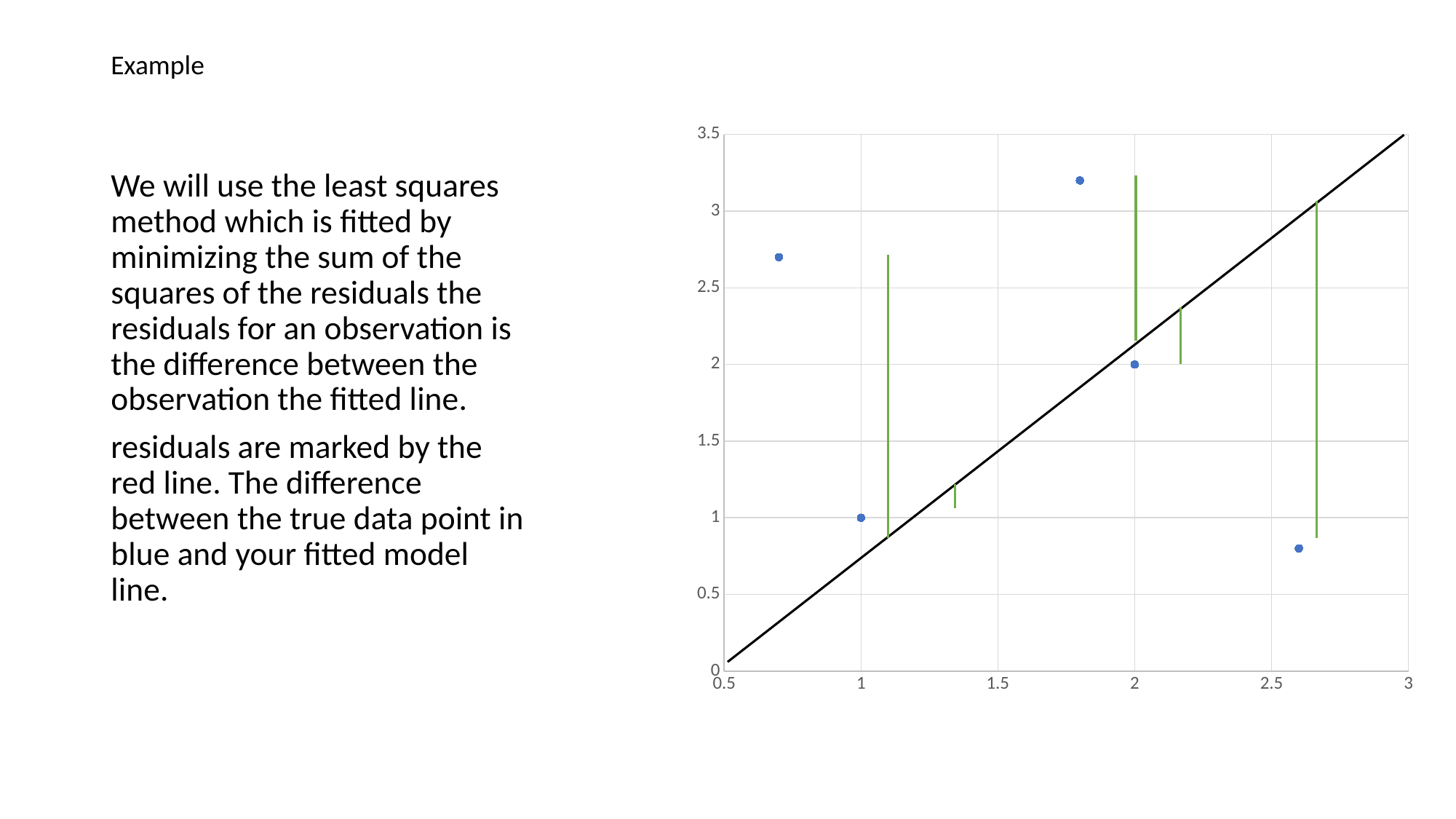

Example

### Chart

| Category | Y-Values |
|---|---|
We will use the least squares method which is fitted by minimizing the sum of the squares of the residuals the residuals for an observation is the difference between the observation the fitted line.
residuals are marked by the red line. The difference between the true data point in blue and your fitted model line.